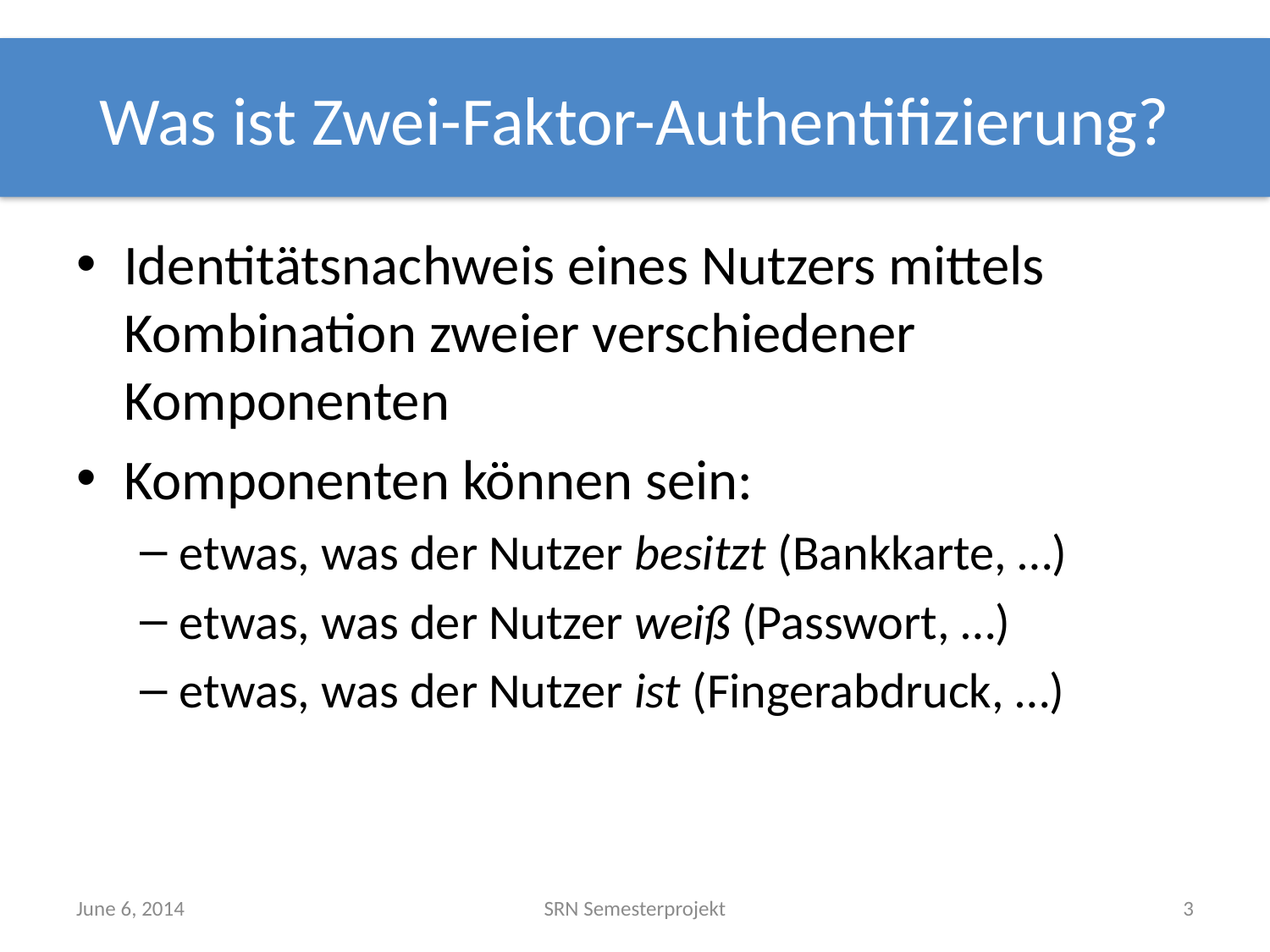

# Was ist Zwei-Faktor-Authentifizierung?

Identitätsnachweis eines Nutzers mittels Kombination zweier verschiedener Komponenten
Komponenten können sein:
etwas, was der Nutzer besitzt (Bankkarte, …)
etwas, was der Nutzer weiß (Passwort, …)
etwas, was der Nutzer ist (Fingerabdruck, …)
June 6, 2014
SRN Semesterprojekt
3